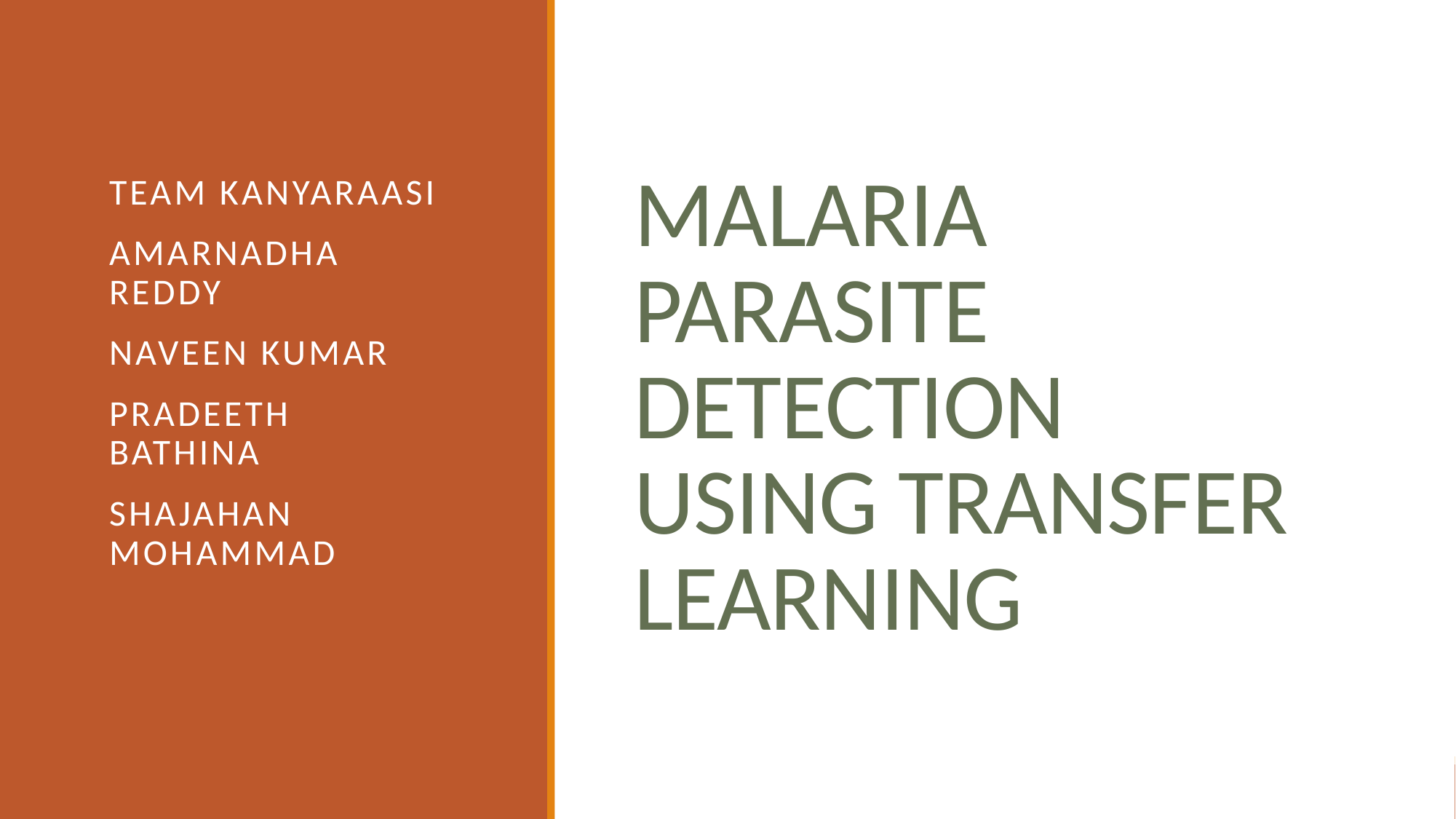

# MALARIA PARASITE DETECTION USING TRANSFER LEARNING
tEAM Kanyaraasi
Amarnadha reddy
Naveen kumar
pradeeth bathina
SHAJAHAN MOHAMMAD